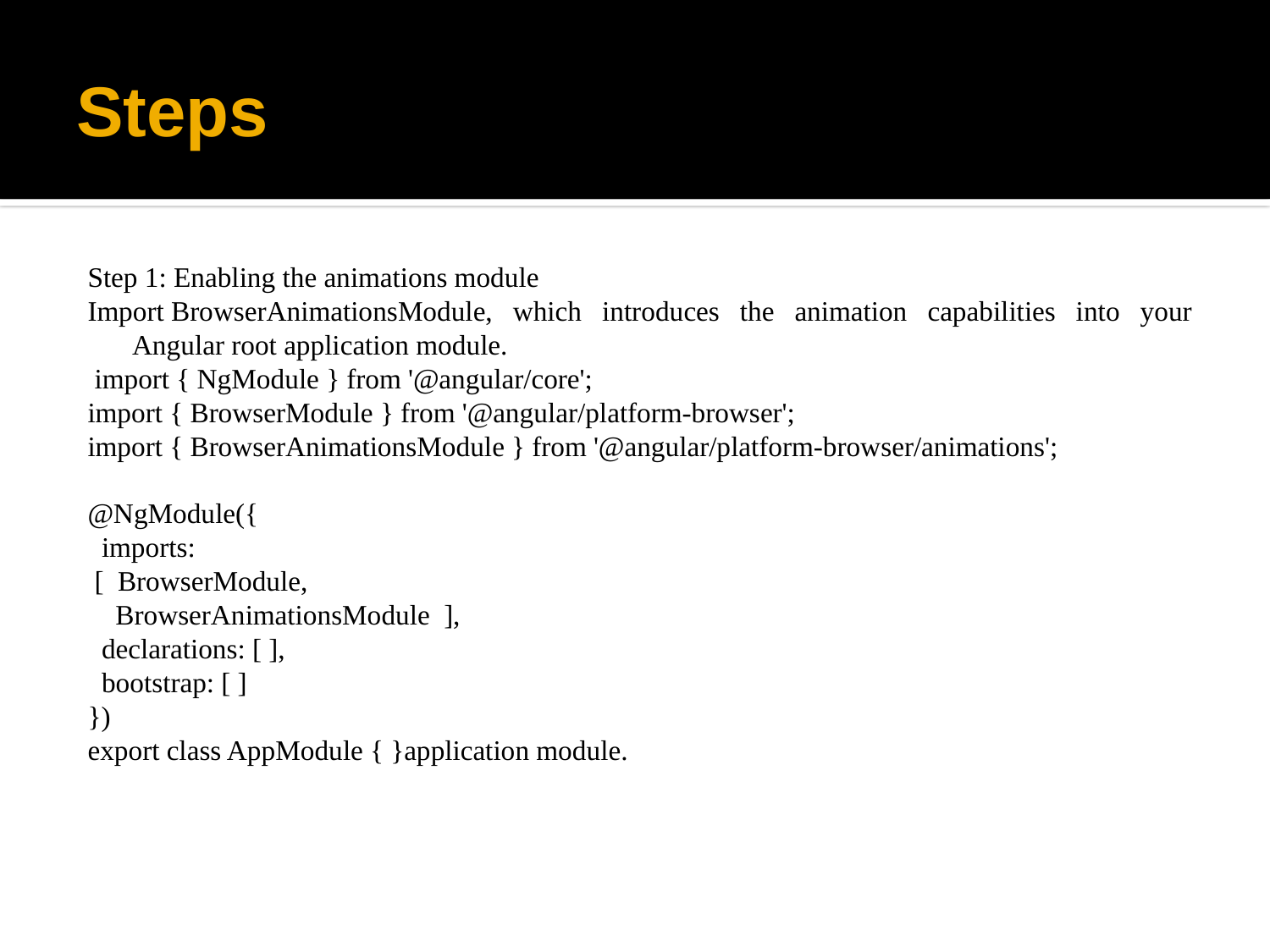

# Steps
Step 1: Enabling the animations module
Import BrowserAnimationsModule, which introduces the animation capabilities into your Angular root application module.
 import { NgModule } from '@angular/core';
import { BrowserModule } from '@angular/platform-browser';
import { BrowserAnimationsModule } from '@angular/platform-browser/animations';

@NgModule({
  imports:
 [  BrowserModule,
    BrowserAnimationsModule  ],
  declarations: [ ],
  bootstrap: [ ]
})
export class AppModule { }application module.